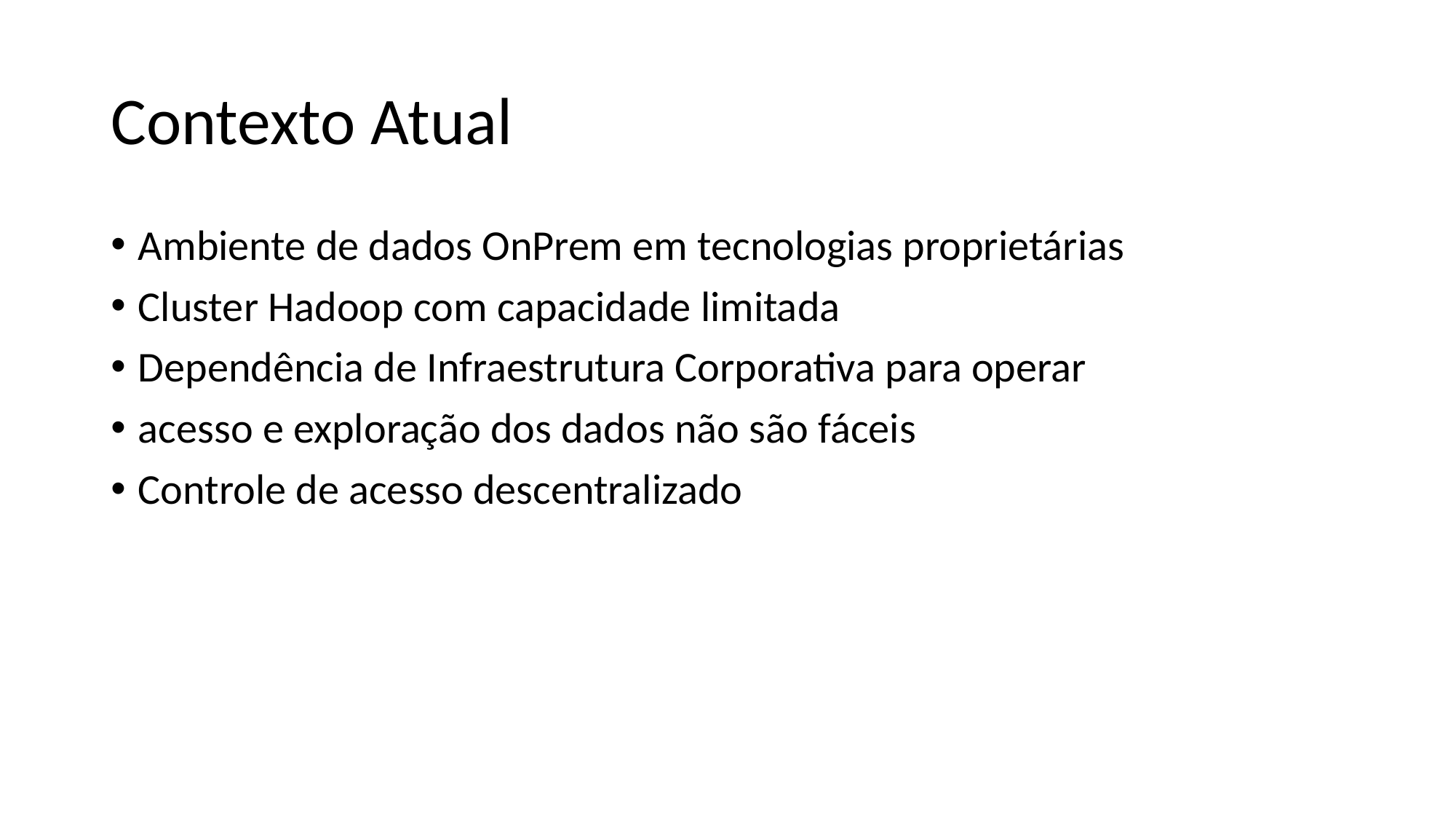

# Contexto Atual
Ambiente de dados OnPrem em tecnologias proprietárias
Cluster Hadoop com capacidade limitada
Dependência de Infraestrutura Corporativa para operar
acesso e exploração dos dados não são fáceis
Controle de acesso descentralizado